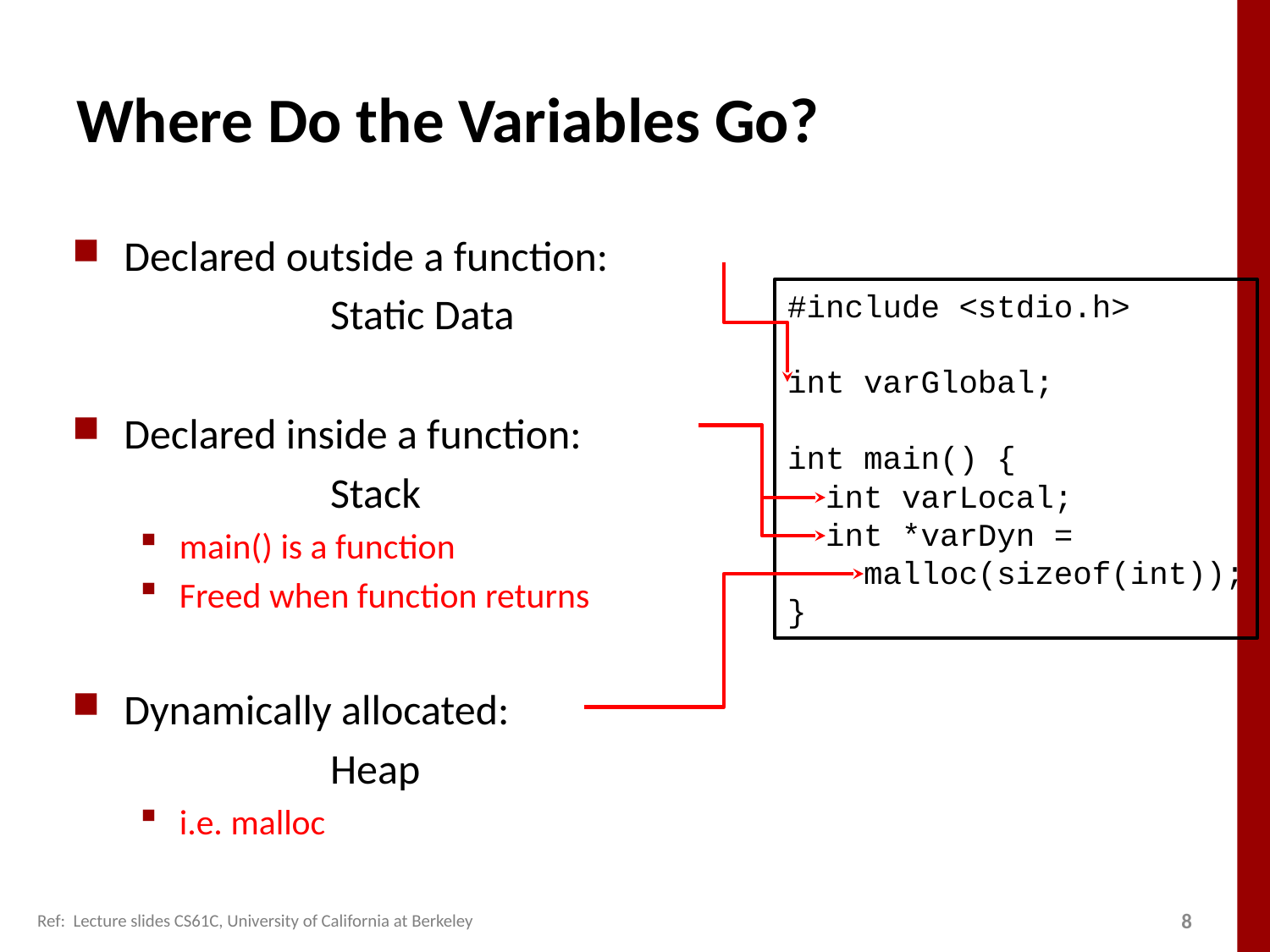

# Where Do the Variables Go?
Declared outside a function:
		Static Data

Declared inside a function:
		Stack
main() is a function
Freed when function returns

Dynamically allocated:
		Heap
i.e. malloc
#include <stdio.h>

int varGlobal;

int main() {
  int varLocal;
  int *varDyn =
    malloc(sizeof(int));
}
Ref:  Lecture slides CS61C, University of California at Berkeley